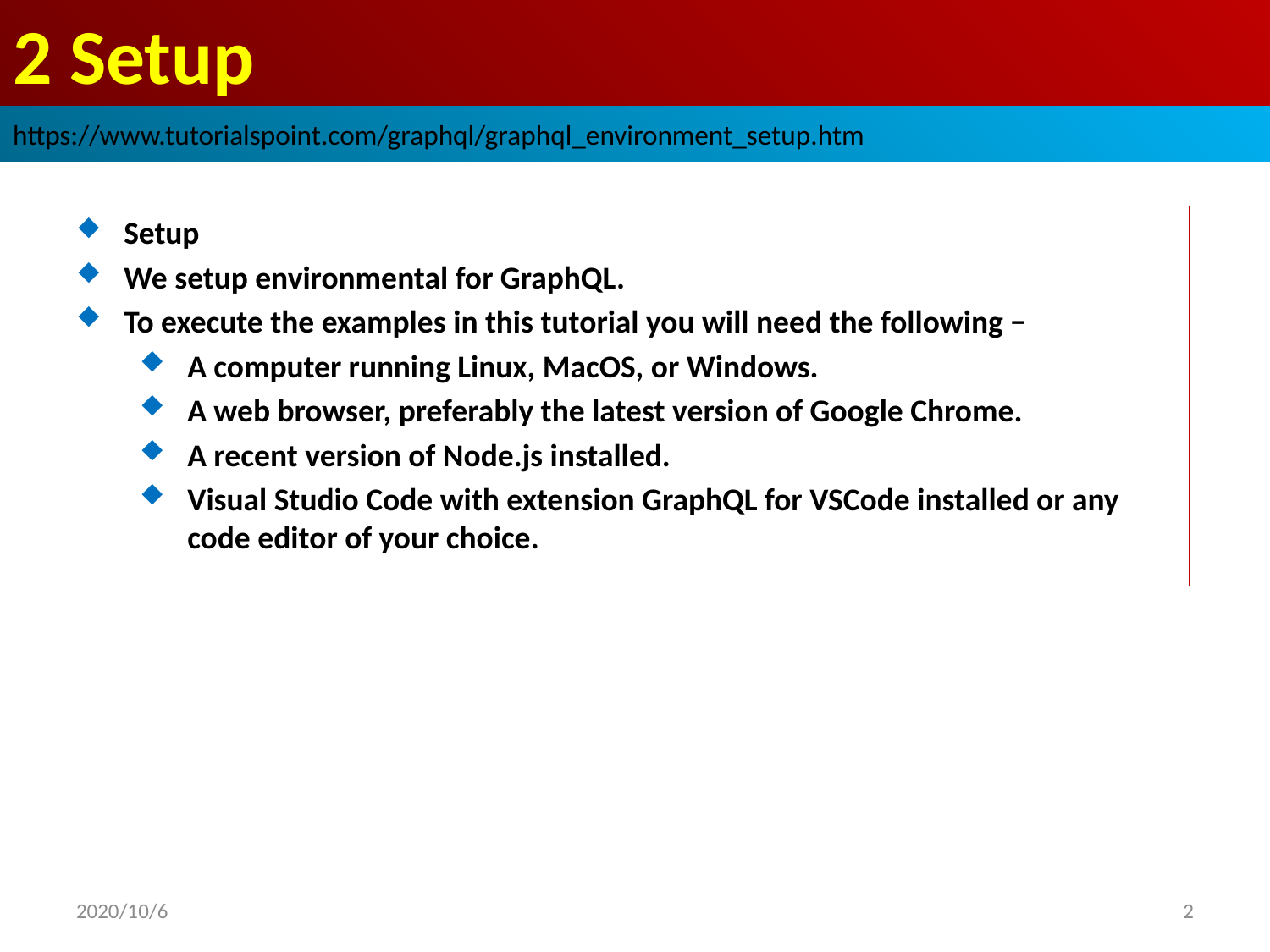

# 2 Setup
https://www.tutorialspoint.com/graphql/graphql_environment_setup.htm
Setup
We setup environmental for GraphQL.
To execute the examples in this tutorial you will need the following −
A computer running Linux, MacOS, or Windows.
A web browser, preferably the latest version of Google Chrome.
A recent version of Node.js installed.
Visual Studio Code with extension GraphQL for VSCode installed or any code editor of your choice.
2020/10/6
2